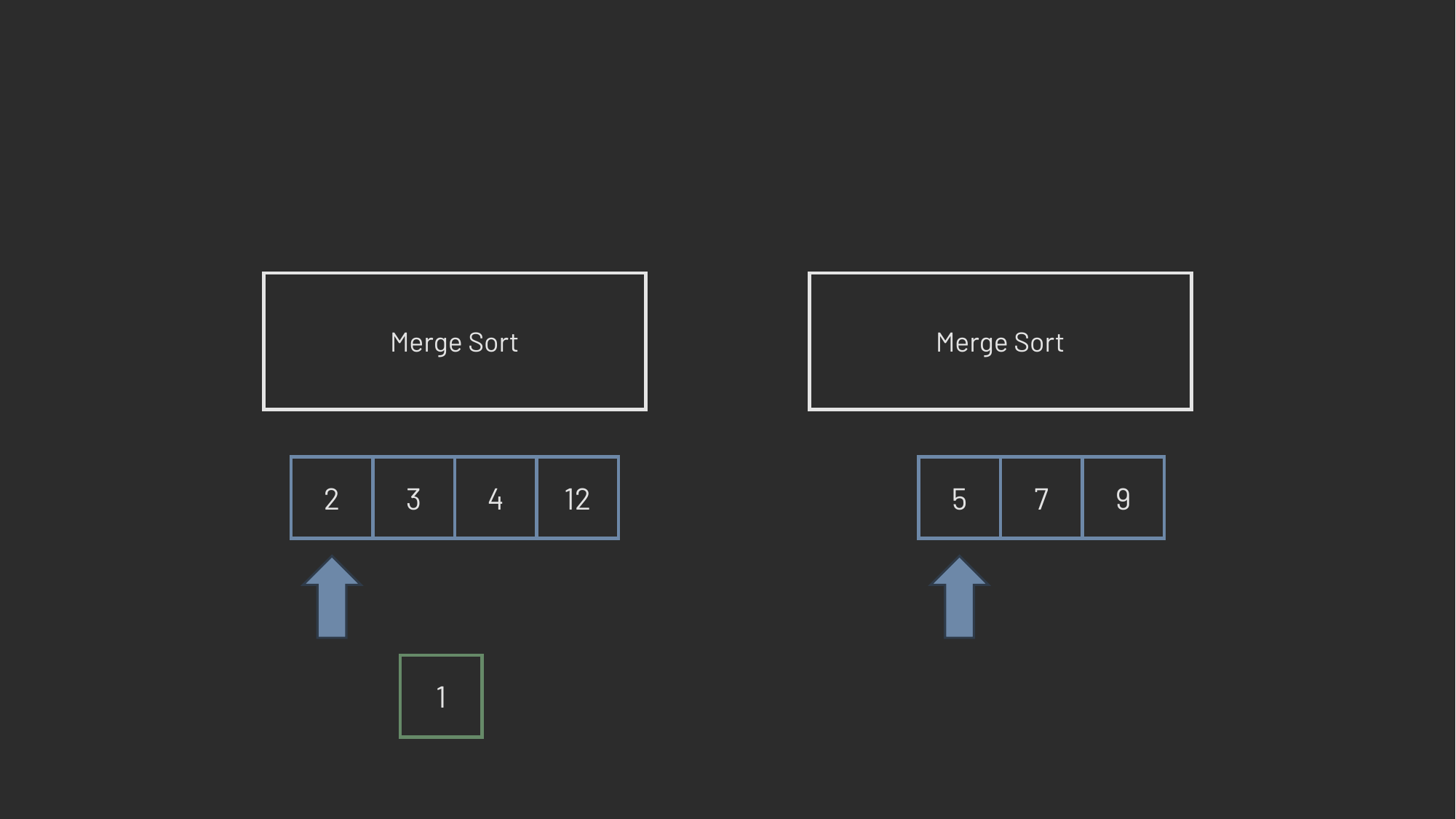

Merge Sort
Merge Sort
2
3
4
12
5
7
9

1